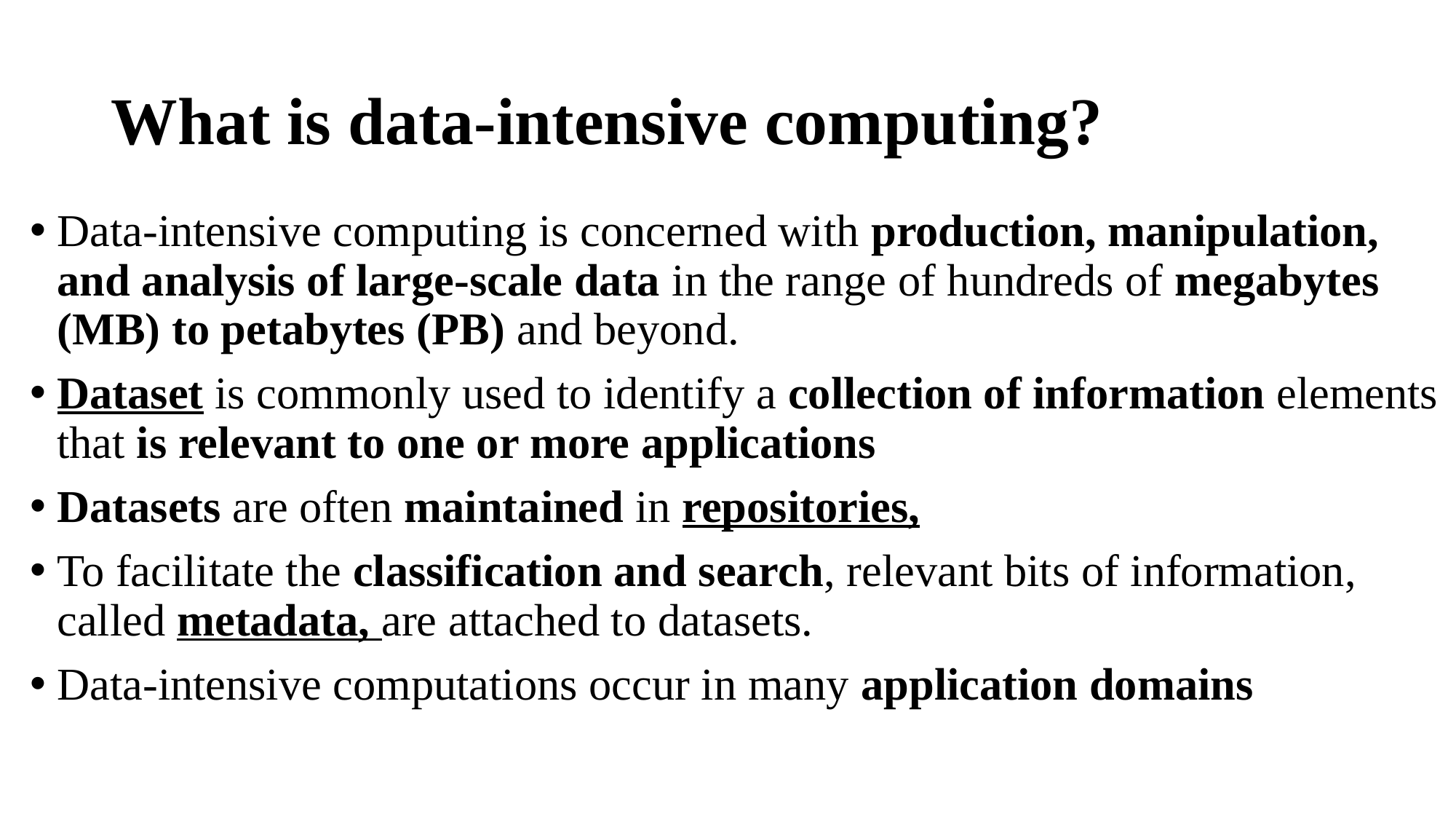

# What is data-intensive computing?
Data-intensive computing is concerned with production, manipulation, and analysis of large-scale data in the range of hundreds of megabytes (MB) to petabytes (PB) and beyond.
Dataset is commonly used to identify a collection of information elements that is relevant to one or more applications
Datasets are often maintained in repositories,
To facilitate the classification and search, relevant bits of information, called metadata, are attached to datasets.
Data-intensive computations occur in many application domains